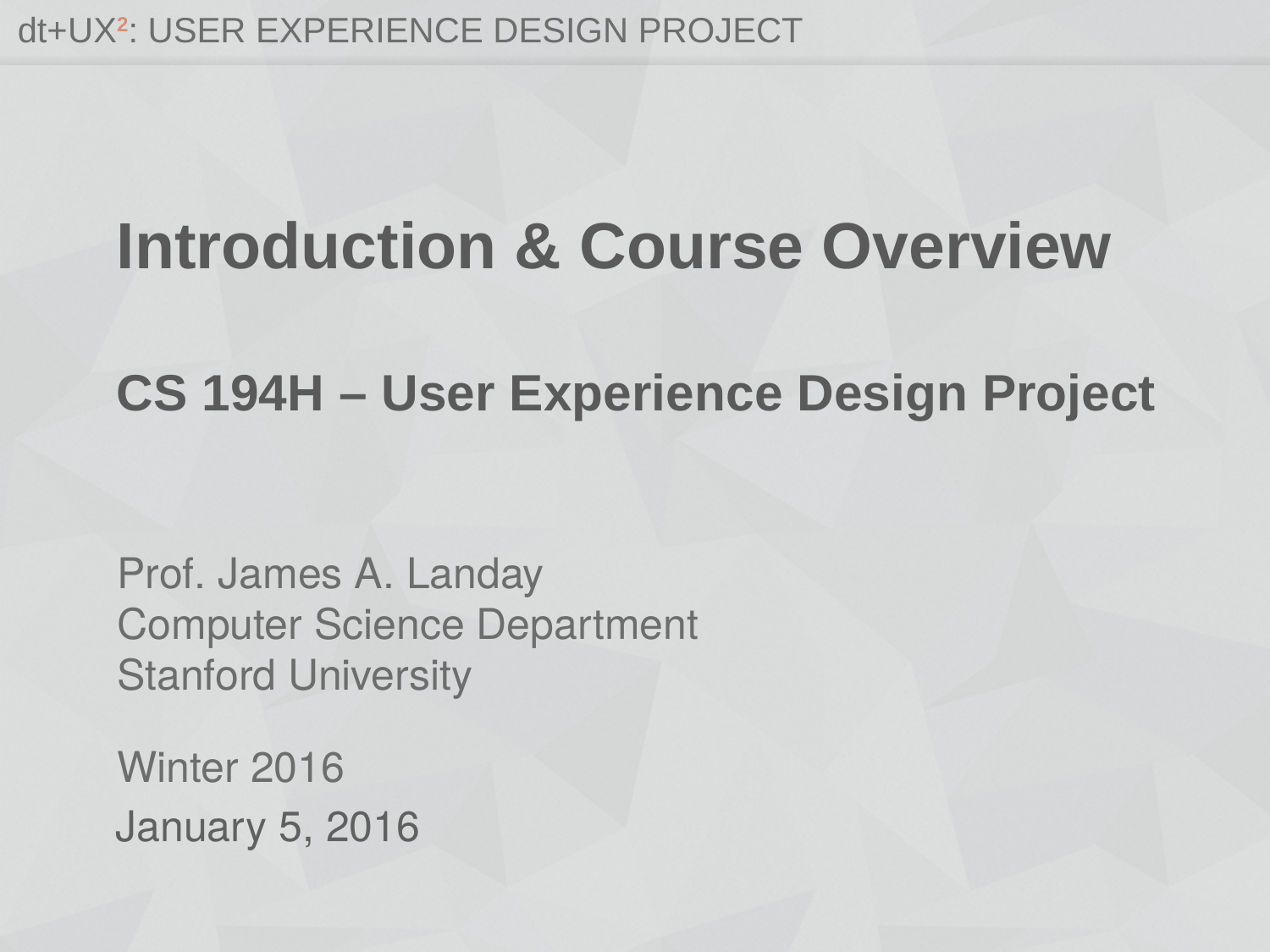

# Introduction & Course Overview CS 194H – User Experience Design Project
January 5, 2016